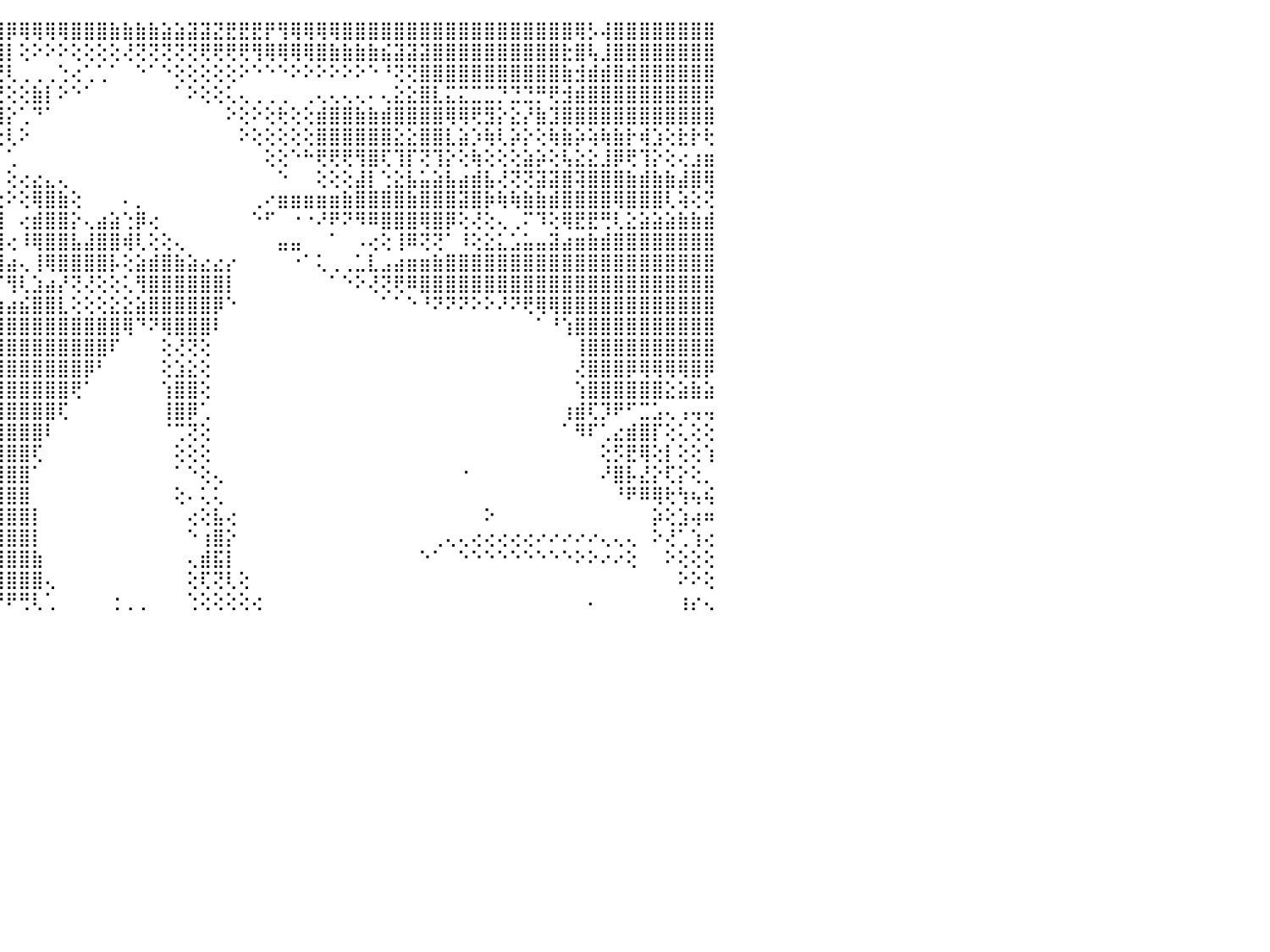

⣎⢝⢰⢙⢇⢕⢸⣿⣿⣿⣿⣿⣿⣿⡿⢿⢟⠝⠕⢑⢕⢅⢄⢔⢕⢕⢕⢕⢕⠕⠑⠕⣥⣾⣿⣿⣿⣿⢝⠙⢝⢕⢸⣸⣿⡿⢿⢿⢿⢿⣿⣿⣿⣷⣷⣷⣷⣵⣵⣽⣽⣝⣟⣟⣟⡟⢻⢿⢿⢿⢿⣿⣿⣿⣿⣿⣿⣿⣿⣿⣿⣿⣿⣿⣿⣿⣿⣿⣿⢿⡣⢼⣿⣿⣿⣿⣿⣿⣿⣿⠀
⣿⣿⢕⢕⢕⢕⣴⡿⢿⢟⢟⠏⢝⢘⢅⢕⢔⢕⢕⢕⠕⢕⢕⢕⢕⢅⢄⢀⠀⠀⠀⢕⣿⣿⣿⣿⣿⣿⡇⠀⠁⢕⢸⡟⢿⡇⢕⠕⠕⠕⢕⢕⢕⢕⢜⢝⢝⢝⢝⢝⢟⢟⢟⢟⢻⢿⢿⢿⢿⣿⣷⣷⣷⣷⣮⣽⣽⣽⣿⣿⣿⣿⣿⣿⣿⣿⣿⣿⣗⣿⢧⣸⣿⣿⣿⣿⣿⣿⣿⣿⠀
⣿⢳⢕⢕⠕⢔⢑⢅⢅⢔⢕⢕⠕⢕⢕⢕⢁⢁⠀⠕⠕⠕⠕⠕⠕⠕⠕⠕⠀⠀⠀⢕⣿⣿⣿⣿⣿⣿⡇⠀⢀⢕⢜⣇⢟⢇⢀⢀⢀⢑⢔⢁⢁⠁⠀⠑⠁⠑⢕⢕⢕⢕⢕⠕⠑⠑⠑⠕⠕⠕⠕⠕⠕⠑⠘⢝⢝⣿⣿⣿⣿⣿⣿⣿⣿⣿⣿⣿⣷⣺⣾⣾⣿⣾⣿⣿⣿⣿⣿⣿⠀
⢕⢅⢔⢔⠕⠕⠑⠑⢅⢕⠔⠕⠕⠕⢕⢕⢕⢕⢕⠀⠀⠀⠀⠀⠀⠀⠀⢔⠀⢀⠀⢡⣿⣿⣿⣿⣿⣿⡇⢕⢕⢱⣷⣏⣟⢕⢕⣷⡇⠕⠑⠁⠀⠀⠀⠀⠀⠀⠁⠕⢕⢕⢅⢄⢀⢀⢀⠀⢀⢄⢄⢄⢄⠄⢄⣕⣕⣿⣇⣍⣍⣉⣉⡙⣙⣙⡛⢟⣺⣾⣿⣿⣿⣿⣿⣿⣿⣿⣿⡿⠀
⢕⢕⠕⢕⢕⢔⢀⠀⠀⠀⠀⠀⠀⠀⢕⢕⣡⡕⢕⢔⠀⢀⢄⢀⢔⢕⢔⢅⢄⢕⢔⠹⢿⣿⣿⣿⣿⣿⣇⢕⢕⢜⢙⣹⣽⡕⢁⠙⠁⠀⠀⠀⠀⠀⠀⠀⠀⠀⠀⠀⠀⠀⠕⢕⠕⢕⢗⢕⢕⣾⣿⣿⣷⣷⣾⣿⣿⣿⣿⢿⢿⢟⣻⡕⣕⡜⣷⣹⣿⣿⣿⣿⣿⣿⣿⣿⣿⣿⣿⣿⠀
⢕⢕⢕⢕⢕⢕⢕⢔⢀⢄⢄⢔⢕⢷⢕⢕⢻⠏⢕⢕⢀⠀⢁⢄⣤⣴⣶⡇⢕⢕⢔⠀⢹⢿⣿⣿⣿⣿⣿⢕⢕⢕⢝⢗⢗⢇⠕⠀⠀⠀⠀⠀⠀⠀⠀⠀⠀⠀⠀⠀⠀⠀⠀⠕⢕⢕⢕⢕⢕⣿⣿⣿⣿⣿⣿⣕⣕⣿⣿⣇⣵⡱⢷⢇⡵⡕⢕⢷⣷⡵⢵⢷⣷⡗⢾⣱⢕⣗⡗⢗⠀
⢱⣵⢕⢕⢕⢕⢕⢕⢌⢅⢅⢕⢕⠀⠕⢕⢠⢇⢕⢕⠕⢔⢕⢕⢿⢹⡏⡇⢕⢕⢕⠀⢕⢕⢸⣿⣿⣿⣿⡟⢇⢕⣷⣾⡇⢁⠀⠀⠀⠀⠀⠀⠀⠀⠀⠀⠀⠀⠀⠀⠀⠀⠀⠀⠀⢕⢕⠑⠓⢟⢟⢟⢻⣿⢏⢹⡏⢝⢹⡕⢕⢷⢕⢕⢕⣵⡵⢕⢧⣕⣕⣸⡿⢟⢹⡕⢕⢔⣰⣶⠀
⣜⣻⣱⣕⢕⢕⢕⢕⢕⢕⢕⢕⢕⠀⠁⢕⢕⣿⣿⡇⠀⠀⢕⢕⢹⢜⢇⢇⢕⢕⢕⠀⢕⢕⢸⣿⣿⣿⣿⡏⢕⢕⢟⢻⡇⢕⢔⣔⣄⢄⠀⠀⠀⠀⠀⠀⠀⠀⠀⠀⠀⠀⠀⠀⠀⠀⠑⠀⠀⢕⢕⢕⣼⡇⢑⣕⣧⣥⣵⣧⣴⣾⣧⢜⢝⢝⣽⣽⣿⢽⣿⣿⣿⣷⣾⣷⣷⣼⣿⢿⠀
⠈⠉⠉⡹⢗⢞⢟⢟⣿⡟⢋⢉⠉⠉⠁⠁⠣⡕⢕⢕⢄⢑⢕⢕⠁⢄⢅⢅⢕⢕⢕⢕⢑⢕⢔⣿⣿⣿⣿⡇⢕⢕⢕⢸⣗⠕⢕⢿⣿⣷⢕⠀⠀⠀⠄⡀⠀⠀⠀⠀⠀⠀⠀⠀⢀⠔⣶⣶⣶⣶⣶⣷⣿⣿⣿⣿⣷⣿⣿⣿⣽⣿⡷⢷⢷⣷⣷⣾⣿⣿⣿⣿⢿⣿⣿⣿⢇⢵⢕⢝⠀
⢡⣖⣑⣕⣵⣥⣵⣾⡟⢷⢕⢇⣤⣄⣄⣤⡄⣜⣕⢕⢕⠁⢰⣧⡕⢕⢕⢕⢑⢑⠁⠀⠀⣿⢅⣿⣿⡿⢟⠇⠑⠑⢕⢸⣿⠀⢔⣾⣿⣿⡕⢄⣴⣵⢑⡿⢔⠀⠀⠀⠀⠀⠀⠀⠑⠋⠀⠐⠐⠜⠟⠝⠻⠿⣿⣿⣿⢿⣿⡿⢕⢜⢕⢄⢀⠍⠹⢕⢿⣟⣟⢛⢇⣕⣵⣵⣵⣷⣷⣾⠀
⢻⣿⣿⣿⣿⢿⢿⣿⣿⣿⣿⣿⣿⣿⣿⣿⣿⣿⣿⢕⢑⠇⡼⠿⢇⠄⢄⣔⡔⠀⠀⠁⢔⢝⢇⢿⢿⡿⢵⡄⢀⠣⣕⡕⣿⢔⠸⢿⣿⣿⣧⣼⣿⣿⢾⢇⢕⢕⢄⠀⠀⠀⠀⠀⠀⠀⣤⣤⠀⠀⠁⠀⠠⢔⢕⢸⠿⢝⢝⠁⠸⢕⣕⣅⣡⣥⣤⣽⣴⣶⣷⣾⣿⣿⣿⣿⣿⣿⣿⣿⠀
⠀⠝⢟⢿⠿⠀⠘⠟⠟⠟⠟⠛⠛⢛⢛⢛⢛⢙⢙⢕⢕⢀⢀⢀⢘⢑⢀⢀⠀⠀⠀⢀⢄⢸⣥⡅⢅⢅⢱⢕⢕⠀⢈⣿⣽⣴⢄⢸⢿⣿⣿⣿⣿⡧⢕⣵⣾⣿⣷⣵⣔⣔⡔⠀⠀⠀⠀⠐⠁⢅⢀⢀⣁⣇⣠⣴⣶⣶⣷⣿⣿⣿⣿⣿⣿⣿⣿⣿⣿⣿⣿⣿⣿⣿⣿⣿⣿⣿⣿⣿⠀
⢀⠀⠐⠀⠀⠀⠀⠀⠀⠁⠁⠀⠁⠁⠄⠄⠀⠀⢄⢵⣵⣵⣵⣵⣕⣕⣔⣔⣵⢴⢴⢕⢕⢕⣉⣛⢳⠦⠄⠡⢵⢄⢘⢸⡏⢻⢇⣱⣴⡜⢝⢜⢕⢕⢅⢻⣿⣿⣿⣿⣿⣿⡇⠀⠀⠀⠀⠀⠀⠀⠁⠑⠕⢜⢝⢟⠿⣿⣿⣿⣿⣿⣿⣿⣿⣿⣿⣿⣿⣿⣿⣿⣿⣿⣿⣿⣿⣿⣿⣿⠀
⢅⠕⢕⢕⢔⢔⢄⢄⢄⢄⢔⢔⢔⢔⢔⡔⢔⣕⣕⣕⢍⢟⣻⣿⣽⣿⢿⣿⣿⣿⣿⢷⢧⢔⠄⠄⢅⢄⣔⣔⣱⣵⣕⣕⣱⣴⣮⣿⣿⣇⢕⢕⢕⣕⣕⣵⣿⣿⣿⣿⣿⡿⠑⠀⠀⠀⠀⠀⠀⠀⠀⠀⠀⠀⠁⠁⠑⠘⠝⠝⠝⠕⠕⠜⠝⢟⢿⢿⣿⣿⣿⣿⣿⣿⣿⣿⣿⣿⣿⣿⠀
⣵⣥⣵⣥⣷⣷⣷⣷⣷⣷⣷⣶⣷⣶⣿⣿⣿⣿⣿⣿⣿⣿⣿⣿⣿⣿⣿⣿⣽⣝⣕⣕⣕⣕⣕⣁⣵⣽⣿⣿⣿⣿⣿⣿⣿⣿⣿⣿⣿⣿⣿⣿⣿⣿⢿⠙⠝⢿⣿⣿⣿⠇⠀⠀⠀⠀⠀⠀⠀⠀⠀⠀⠀⠀⠀⠀⠀⠀⠀⠀⠀⠀⠀⠀⠀⠀⠁⠘⢱⣿⣿⣿⣿⣿⣿⣿⣿⣿⣿⣿⠀
⣿⣿⣿⣿⡿⢿⢿⢿⢟⢻⢟⢟⢻⣿⣿⣿⣿⣿⣿⣿⣿⣿⣿⣿⣿⣿⣿⣿⣿⣿⣿⣿⣿⣿⣿⣿⣿⣿⣿⣿⣿⣿⣿⣿⣿⣿⣿⣿⣿⣿⣿⣿⣿⠏⠀⠀⠀⢕⢜⢝⢕⠀⠀⠀⠀⠀⠀⠀⠀⠀⠀⠀⠀⠀⠀⠀⠀⠀⠀⠀⠀⠀⠀⠀⠀⠀⠀⠀⠀⢸⣿⣿⣿⣿⣿⣿⣿⣿⣿⣿⠀
⣿⣿⣵⣵⣵⣵⣵⣵⣷⣷⣷⣿⣿⣿⣿⣿⣿⣿⣿⣿⣿⣿⣿⣿⣿⣿⣿⣿⣿⣿⣿⣿⣿⣿⣿⣿⣿⣿⣿⣿⣿⣿⣿⣿⣿⣿⣿⣿⣿⣿⣿⡿⠃⠀⠀⠀⠀⢕⣱⣕⢕⠀⠀⠀⠀⠀⠀⠀⠀⠀⠀⠀⠀⠀⠀⠀⠀⠀⠀⠀⠀⠀⠀⠀⠀⠀⠀⠀⠀⢜⣿⣿⣿⡿⢿⢿⢿⢿⣿⡿⠀
⣿⣿⣿⣿⣿⣿⣿⣿⣿⣿⣿⣿⣿⣿⣿⣿⣿⣿⣿⣿⣿⣿⣿⣿⡿⢫⠽⢟⢿⣿⣿⣿⣿⣿⣿⣿⣿⣿⣿⣿⣿⣿⣿⣿⣿⣿⣿⣿⣿⣿⢟⠁⠀⠀⠀⠀⠀⢱⣿⣿⢕⠀⠀⠀⠀⠀⠀⠀⠀⠀⠀⠀⠀⠀⠀⠀⠀⠀⠀⠀⠀⠀⠀⠀⠀⠀⠀⠀⠀⢱⣿⣿⣿⣿⣿⣿⣕⣵⣷⣵⠀
⣿⣿⣿⣿⣿⣿⣿⣿⣿⣿⣿⣿⣿⣿⣿⣿⣿⣿⣿⣿⣿⣿⣿⣿⣷⢕⠕⢕⢕⢻⣿⣿⣿⣿⣿⣿⣿⣿⣿⣿⣿⣿⣿⣿⣿⣿⣿⣿⣿⢏⠀⠀⠀⠀⠀⠀⠀⢸⣿⡿⢁⠀⠀⠀⠀⠀⠀⠀⠀⠀⠀⠀⠀⠀⠀⠀⠀⠀⠀⠀⠀⠀⠀⠀⠀⠀⠀⠀⢰⣾⢏⡹⠟⠋⣉⣡⢄⢠⢤⢤⠀
⣿⣿⣿⣿⣿⣿⣿⣿⣿⣿⣿⣿⣿⣿⣿⣿⣿⣿⣿⣿⣿⣿⣿⣿⣿⢕⠀⠁⢕⢕⠜⢿⣿⣿⣿⣿⣿⣿⣿⣿⣿⣿⣿⣿⣿⣿⣿⣿⠇⠀⠀⠀⠀⠀⠀⠀⠀⠈⢉⢝⢕⠀⠀⠀⠀⠀⠀⠀⠀⠀⠀⠀⠀⠀⠀⠀⠀⠀⠀⠀⠀⠀⠀⠀⠀⠀⠀⠀⠁⠻⠏⢁⣔⣾⣿⡏⢕⢅⢕⢕⠀
⣿⣿⣿⣿⣿⣿⣿⣿⣿⣿⣿⣿⣿⣿⣿⣿⣿⣿⣿⣿⣿⣿⣿⣿⣿⣯⢁⠀⠁⢕⠀⠌⣿⣿⣿⣿⣿⣿⣿⣿⣿⣿⣿⣿⣿⣿⣿⢏⠀⠀⠀⠀⠀⠀⠀⠀⠀⠀⢕⢕⢕⠀⠀⠀⠀⠀⠀⠀⠀⠀⠀⠀⠀⠀⠀⠀⠀⠀⠀⠀⠀⠀⠀⠀⠀⠀⠀⠀⠀⠀⠀⢕⡫⣟⢿⢕⡇⢕⢕⢱⠀
⣿⣿⣿⣿⣿⣿⣿⣿⣿⣿⣿⣿⣿⣿⣿⣿⣿⣿⣿⣿⣿⣿⣿⣿⣿⣿⣷⡄⠀⠕⠕⢑⢿⣿⣿⣿⣿⣿⣿⣿⣿⣿⣿⣿⣿⣿⣿⠁⠀⠀⠀⠀⠀⠀⠀⠀⠀⠀⠁⠑⢕⢄⠀⠀⠀⠀⠀⠀⠀⠀⠀⠀⠀⠀⠀⠀⠀⠀⠀⠀⠐⠀⠀⠀⠀⠀⠀⠀⠀⠀⠀⠜⣿⡧⣜⡕⢏⡕⢕⡀⠀
⣿⣿⣿⣿⣿⣿⣿⣿⣿⣿⣿⣿⣿⣿⣿⣿⣿⣿⣿⣿⣿⣿⣿⣿⣿⣿⣿⣿⣷⣄⠀⢅⢜⣿⣿⣿⣿⣿⣿⣿⣿⣿⣿⣿⣿⣿⣿⠀⠀⠀⠀⠀⠀⠀⠀⠀⠀⠀⢕⠄⢅⢅⠀⠀⠀⠀⠀⠀⠀⠀⠀⠀⠀⠀⠀⠀⠀⠀⠀⠀⠀⠀⠀⠀⠀⠀⠀⠀⠀⠀⠀⠀⠘⠟⠿⢿⢗⢳⢦⢮⠀
⣿⣿⣿⣿⣿⣿⣿⣿⣿⣿⣿⣿⣿⣿⣿⣿⣿⣿⣿⣿⣿⣿⣿⣿⣿⣿⣿⣿⣿⣿⣧⡅⢕⢻⣿⣿⣿⣿⣿⣿⣿⣿⣿⣿⣿⣿⣿⡇⠀⠀⠀⠀⠀⠀⠀⠀⠀⠀⠀⢔⢕⣧⢔⠀⠀⠀⠀⠀⠀⠀⠀⠀⠀⠀⠀⠀⠀⠀⠀⠀⠀⠀⠕⠀⠀⠀⠀⠀⠀⠀⠀⠀⠀⠀⠀⡵⢕⣱⢴⠶⠀
⣿⣿⣿⣿⣿⣿⣿⣿⣿⣿⣿⣿⣿⣿⣿⣿⣿⣿⣿⣿⣿⣿⣿⣿⣿⣿⣿⣿⣿⣿⣿⣷⡕⠁⠘⢿⣿⣿⣿⣿⣿⣿⣿⣿⣿⣿⣿⡇⠀⠀⠀⠀⠀⠀⠀⠀⠀⠀⠀⠑⢰⣿⡕⠀⠀⠀⠀⠀⠀⠀⠀⠀⠀⠀⠀⠀⠀⠀⢀⢄⢄⢔⢔⢔⢔⢔⠔⠔⠔⠔⠔⢄⢄⢄⠀⠕⢜⢁⢱⢔⠀
⣿⣿⣿⣿⣿⣿⣿⣿⣿⣿⣿⣿⣿⣿⣿⣿⣿⣿⣿⣿⣿⣿⣿⣿⣿⣿⣿⣿⣿⣿⡟⢕⢕⠀⠀⢹⣿⣿⣿⣿⣿⣿⣿⣿⣿⣿⣿⣷⠀⠀⠀⠀⠀⠀⠀⠀⠀⠀⠀⢄⣾⣯⡇⠀⠀⠀⠀⠀⠀⠀⠀⠀⠀⠀⠀⠀⠀⠑⠁⠀⠑⠑⠑⠑⠑⠑⠑⠑⠑⠕⠕⠔⠔⢕⠀⠀⠕⢕⢕⢕⠀
⣿⣿⣿⣿⣿⣿⣿⣿⣿⣿⣿⣿⣿⣿⣿⣿⣿⣿⣿⣿⣿⣿⣿⣿⣿⣿⣿⣿⣿⣿⣿⡵⢇⢔⢔⢕⢕⢜⢟⢿⢿⣿⣿⣿⣿⣿⣿⣿⢄⠀⠀⠀⠀⠀⠀⠀⠀⠀⠀⢕⢏⢝⢇⢕⠀⠀⠀⠀⠀⠀⠀⠀⠀⠀⠀⠀⠀⠀⠀⠀⠀⠀⠀⠀⠀⠀⠀⠀⠀⠀⠀⠀⠀⠀⠀⠀⠀⠕⠕⢕⠀
⣿⣿⣿⣿⣿⣿⣿⣿⣿⣿⣿⣿⣿⣿⣿⣿⣿⣿⣿⣿⣿⣿⣿⣿⣿⣿⣿⣿⣿⡯⢕⢕⢕⢕⢱⢕⣵⣕⡕⢕⢕⢕⢝⢝⠝⠟⢛⢇⢁⠀⠀⠀⠀⢐⢀⢀⠀⠀⠀⢑⢕⢕⢕⢕⢔⠀⠀⠀⠀⠀⠀⠀⠀⠀⠀⠀⠀⠀⠀⠀⠀⠀⠀⠀⠀⠀⠀⠀⠀⠀⠄⠀⠀⠀⠀⠀⠀⢰⡔⢄⠀
⠀⠀⠀⠀⠀⠀⠀⠀⠀⠀⠀⠀⠀⠀⠀⠀⠀⠀⠀⠀⠀⠀⠀⠀⠀⠀⠀⠀⠀⠀⠀⠀⠀⠀⠀⠀⠀⠀⠀⠀⠀⠀⠀⠀⠀⠀⠀⠀⠀⠀⠀⠀⠀⠀⠀⠀⠀⠀⠀⠀⠀⠀⠀⠀⠀⠀⠀⠀⠀⠀⠀⠀⠀⠀⠀⠀⠀⠀⠀⠀⠀⠀⠀⠀⠀⠀⠀⠀⠀⠀⠀⠀⠀⠀⠀⠀⠀⠀⠀⠀⠀